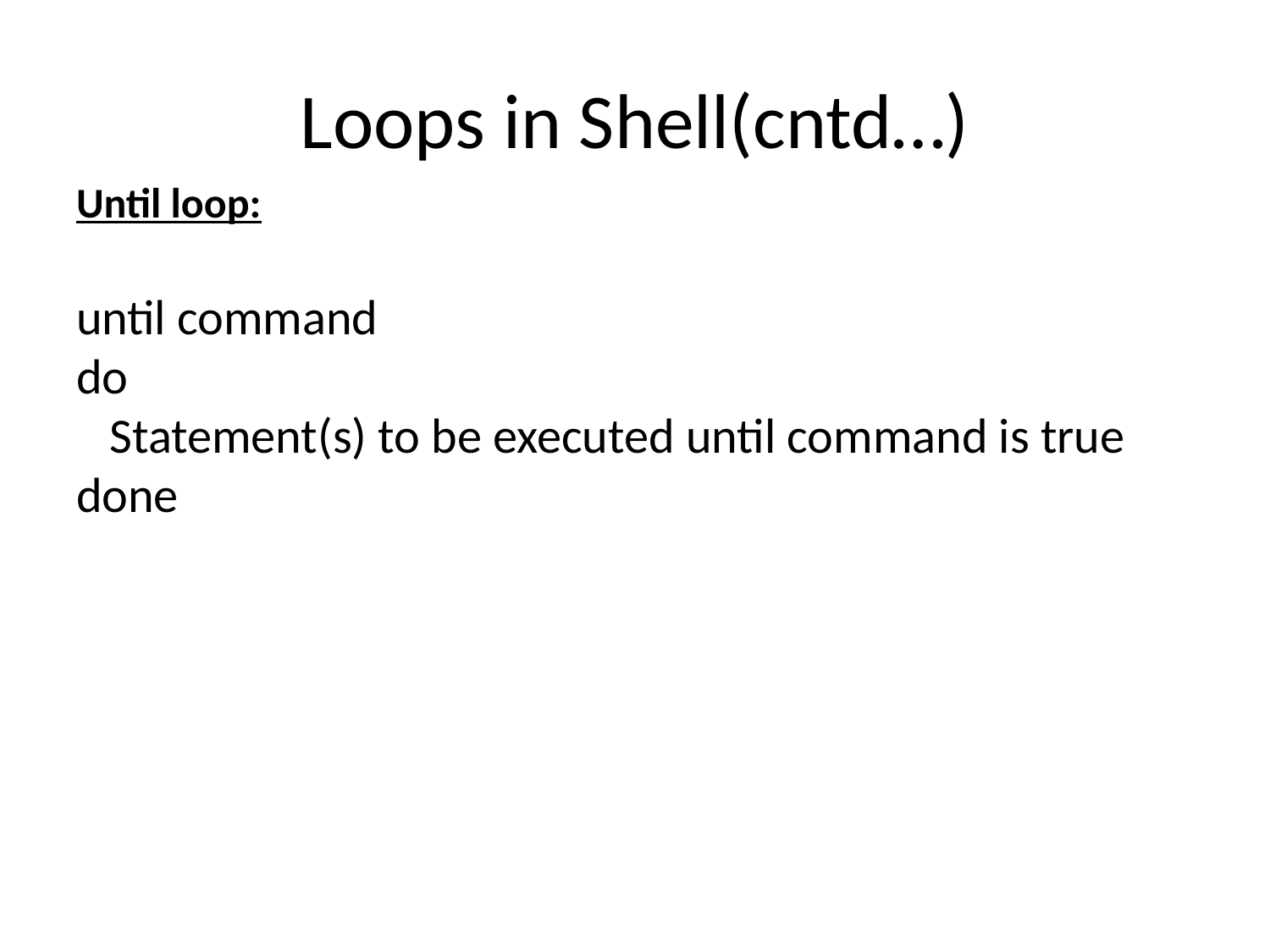

# Loops in Shell(cntd…)
Until loop:

until command
do
   Statement(s) to be executed until command is true
done